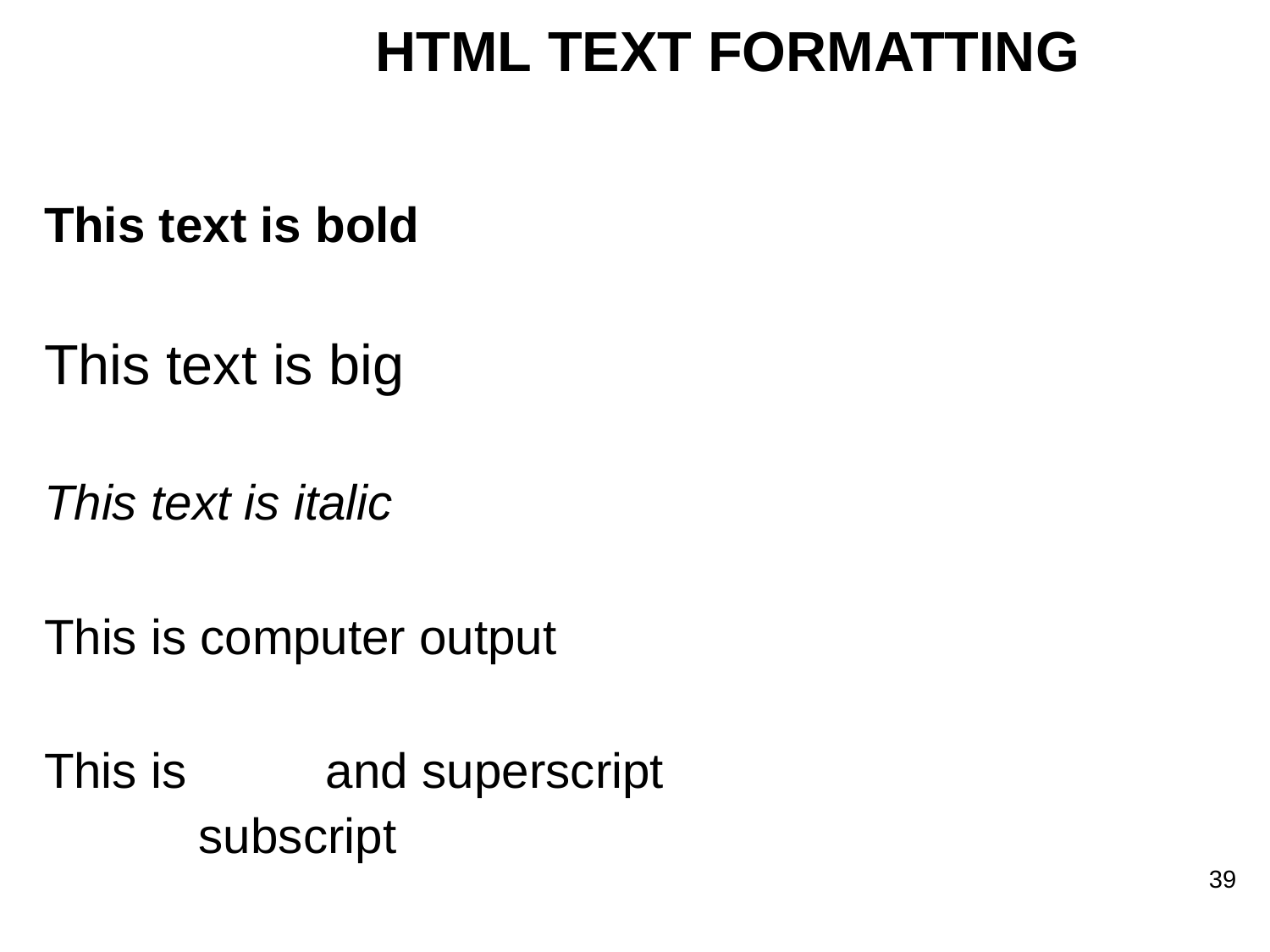

# HTML TEXT FORMATTING
This text is bold

This text is big

This text is italic

This is computer output

This is		and superscript  subscript
39